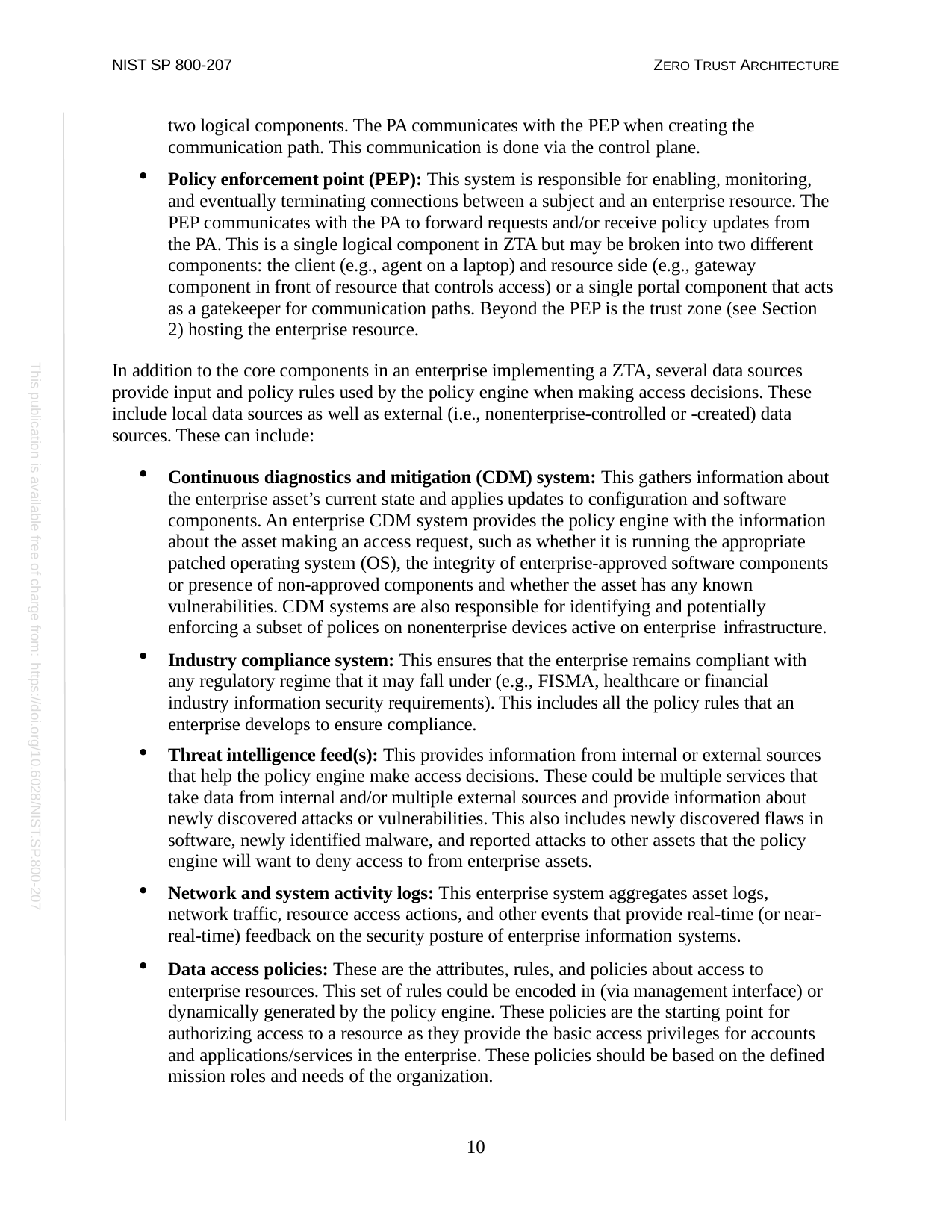

NIST SP 800-207
ZERO TRUST ARCHITECTURE
two logical components. The PA communicates with the PEP when creating the  communication path. This communication is done via the control plane.
Policy enforcement point (PEP): This system is responsible for enabling, monitoring,  and eventually terminating connections between a subject and an enterprise resource. The  PEP communicates with the PA to forward requests and/or receive policy updates from  the PA. This is a single logical component in ZTA but may be broken into two different  components: the client (e.g., agent on a laptop) and resource side (e.g., gateway  component in front of resource that controls access) or a single portal component that acts  as a gatekeeper for communication paths. Beyond the PEP is the trust zone (see Section
2) hosting the enterprise resource.

In addition to the core components in an enterprise implementing a ZTA, several data sources  provide input and policy rules used by the policy engine when making access decisions. These  include local data sources as well as external (i.e., nonenterprise-controlled or -created) data  sources. These can include:

Continuous diagnostics and mitigation (CDM) system: This gathers information about  the enterprise asset’s current state and applies updates to configuration and software  components. An enterprise CDM system provides the policy engine with the information  about the asset making an access request, such as whether it is running the appropriate  patched operating system (OS), the integrity of enterprise-approved software components  or presence of non-approved components and whether the asset has any known  vulnerabilities. CDM systems are also responsible for identifying and potentially  enforcing a subset of polices on nonenterprise devices active on enterprise infrastructure.
Industry compliance system: This ensures that the enterprise remains compliant with  any regulatory regime that it may fall under (e.g., FISMA, healthcare or financial  industry information security requirements). This includes all the policy rules that an  enterprise develops to ensure compliance.
Threat intelligence feed(s): This provides information from internal or external sources  that help the policy engine make access decisions. These could be multiple services that  take data from internal and/or multiple external sources and provide information about  newly discovered attacks or vulnerabilities. This also includes newly discovered flaws in  software, newly identified malware, and reported attacks to other assets that the policy  engine will want to deny access to from enterprise assets.
Network and system activity logs: This enterprise system aggregates asset logs,  network traffic, resource access actions, and other events that provide real-time (or near-  real-time) feedback on the security posture of enterprise information systems.
Data access policies: These are the attributes, rules, and policies about access to  enterprise resources. This set of rules could be encoded in (via management interface) or  dynamically generated by the policy engine. These policies are the starting point for  authorizing access to a resource as they provide the basic access privileges for accounts  and applications/services in the enterprise. These policies should be based on the defined  mission roles and needs of the organization.

This publication is available free of charge from: https://doi.org/10.6028/NIST.SP.800-207
10